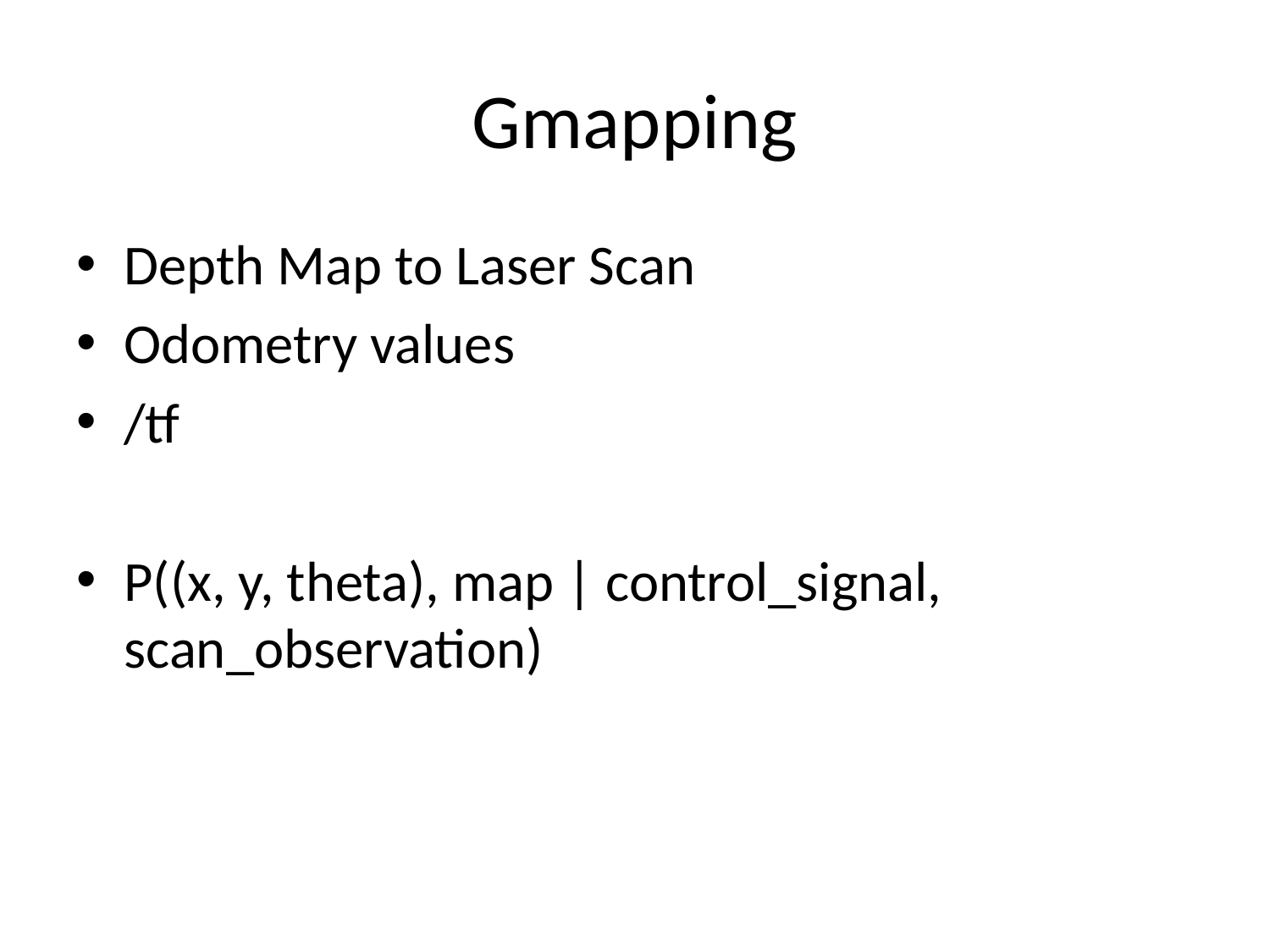

# Gmapping
Depth Map to Laser Scan
Odometry values
/tf

P((x, y, theta), map | control_signal, scan_observation)